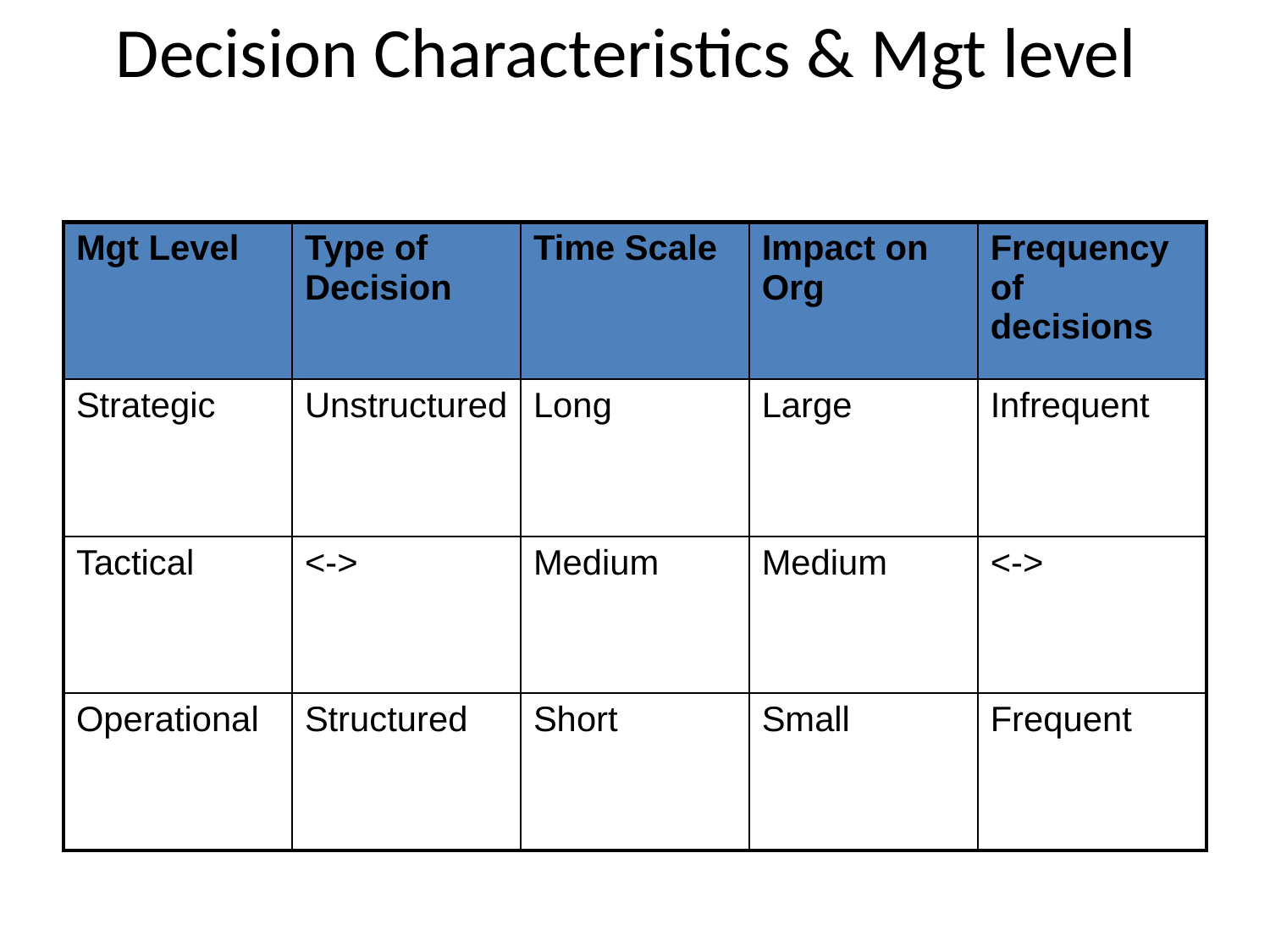

# Decision Characteristics & Mgt level
| Mgt Level | Type of Decision | Time Scale | Impact on Org | Frequency of decisions |
| --- | --- | --- | --- | --- |
| Strategic | Unstructured | Long | Large | Infrequent |
| Tactical | <-> | Medium | Medium | <-> |
| Operational | Structured | Short | Small | Frequent |